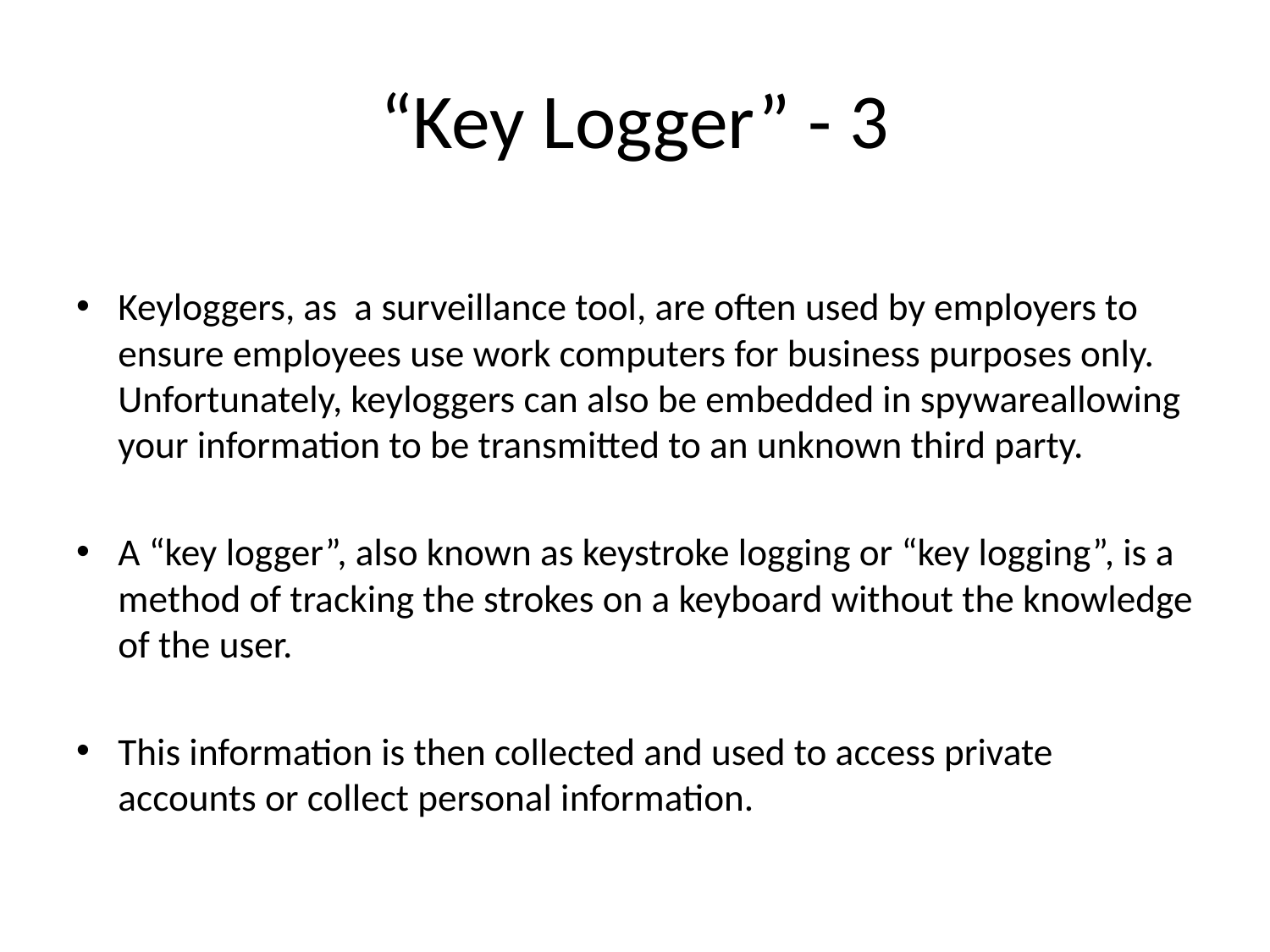

# “Key Logger” - 3

Keyloggers, as  a surveillance tool, are often used by employers to ensure employees use work computers for business purposes only. Unfortunately, keyloggers can also be embedded in spywareallowing your information to be transmitted to an unknown third party.

A “key logger”, also known as keystroke logging or “key logging”, is a method of tracking the strokes on a keyboard without the knowledge of the user.

This information is then collected and used to access private accounts or collect personal information.